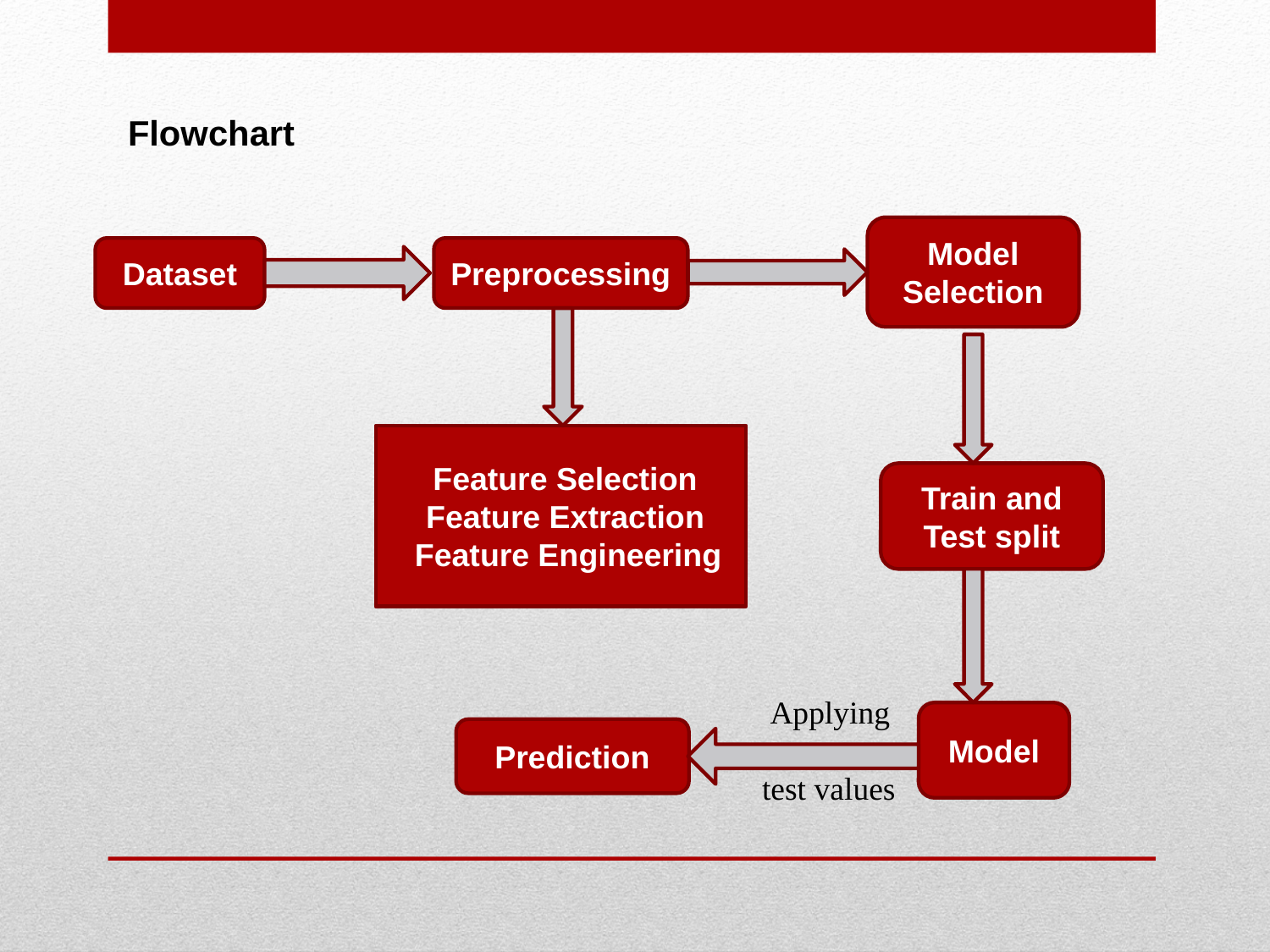

Flowchart
Model Selection
Dataset
Preprocessing

 Feature Selection
 Feature Extraction
   Feature Engineering
Train and Test split

  Applying

 test values
Model
Prediction